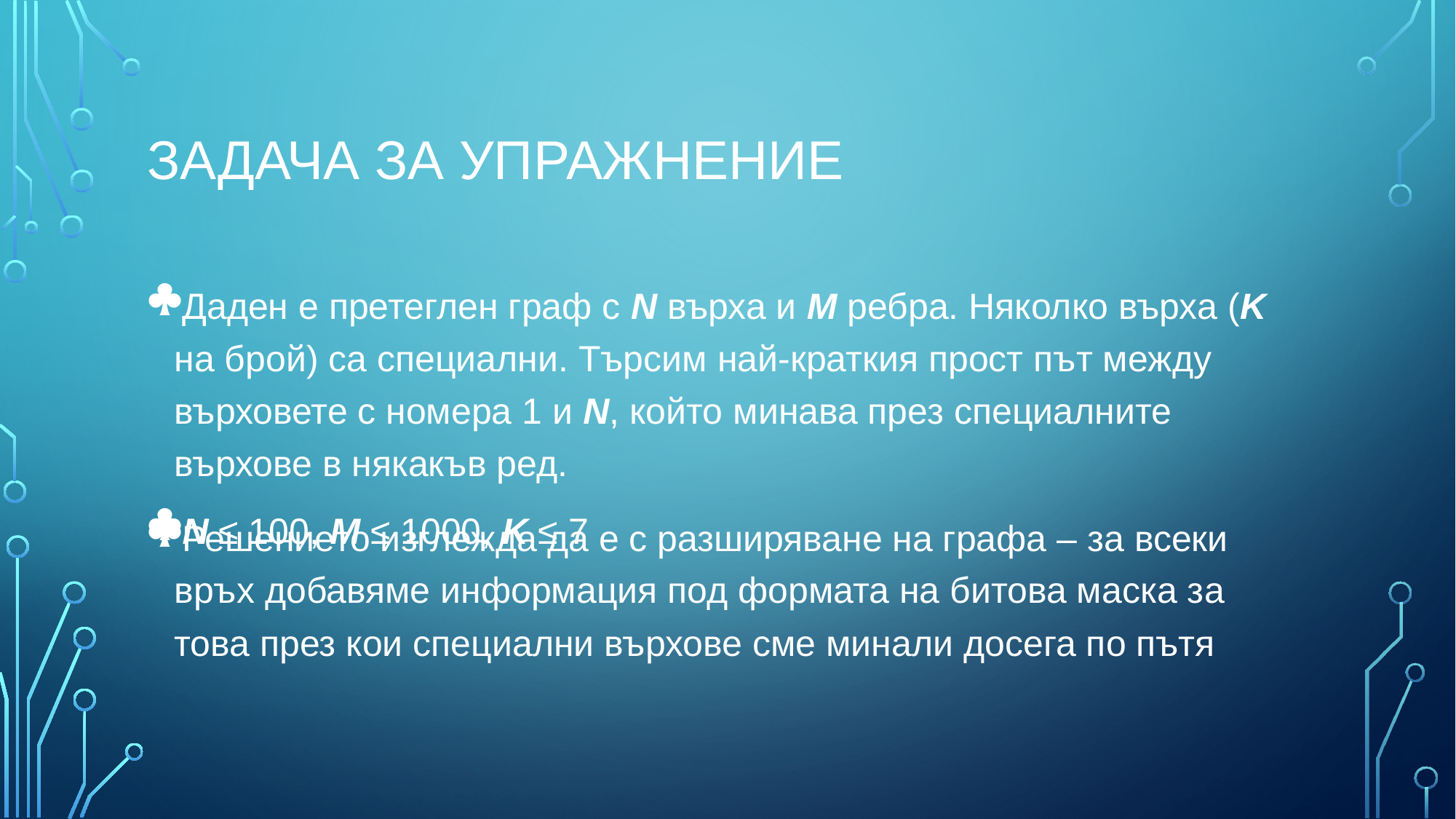

# ЗАДАЧА за УПРАЖНЕНИЕ
Даден е претеглен граф с N върха и M ребра. Няколко върха (K на брой) са специални. Търсим най-краткия прост път между върховете с номера 1 и N, който минава през специалните върхове в някакъв ред.
N ≤ 100, M ≤ 1000, K ≤ 7

Решението изглежда да е с разширяване на графа – за всеки връх добавяме информация под формата на битова маска за това през кои специални върхове сме минали досега по пътя